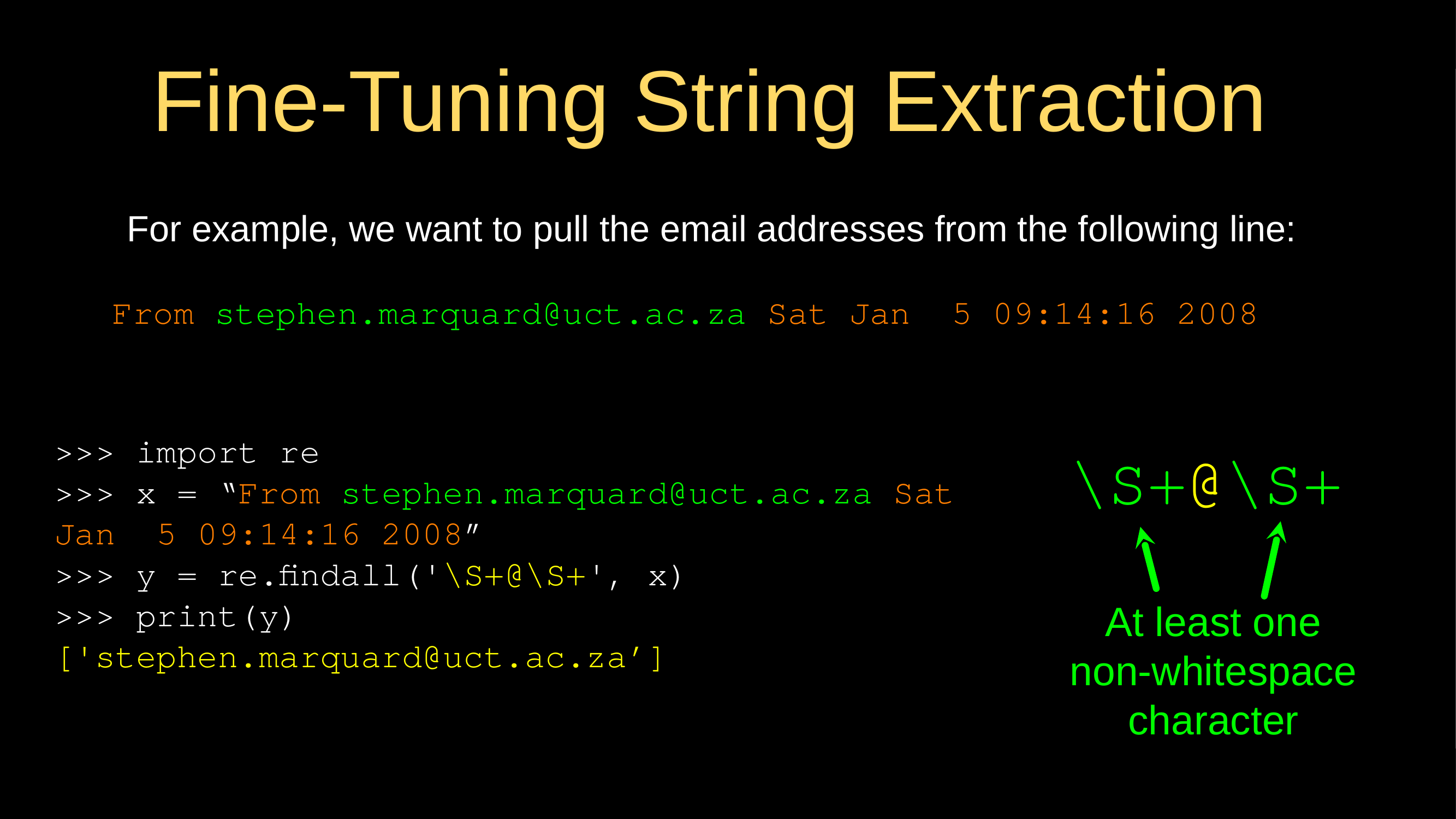

# Fine-Tuning String Extraction
For example, we want to pull the email addresses from the following line:
From stephen.marquard@uct.ac.za Sat Jan  5 09:14:16 2008
>>> import re
>>> x = “From stephen.marquard@uct.ac.za Sat Jan  5 09:14:16 2008”
>>> y = re.findall('\S+@\S+', x)
>>> print(y)
['stephen.marquard@uct.ac.za’]
\S+@\S+
At least one non-whitespace character